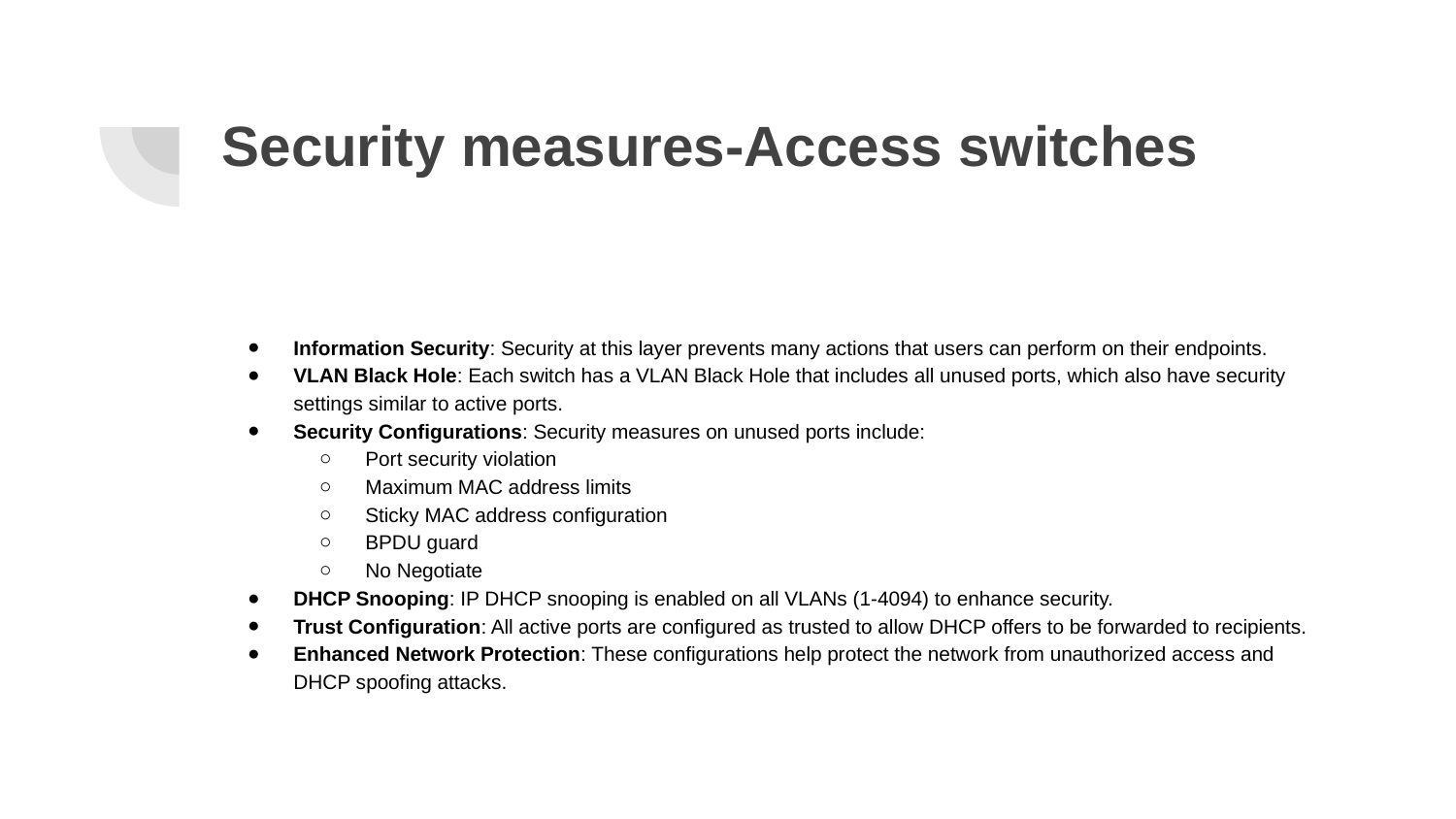

# Security measures-Access switches
Information Security: Security at this layer prevents many actions that users can perform on their endpoints.
VLAN Black Hole: Each switch has a VLAN Black Hole that includes all unused ports, which also have security settings similar to active ports.
Security Configurations: Security measures on unused ports include:
Port security violation
Maximum MAC address limits
Sticky MAC address configuration
BPDU guard
No Negotiate
DHCP Snooping: IP DHCP snooping is enabled on all VLANs (1-4094) to enhance security.
Trust Configuration: All active ports are configured as trusted to allow DHCP offers to be forwarded to recipients.
Enhanced Network Protection: These configurations help protect the network from unauthorized access and DHCP spoofing attacks.